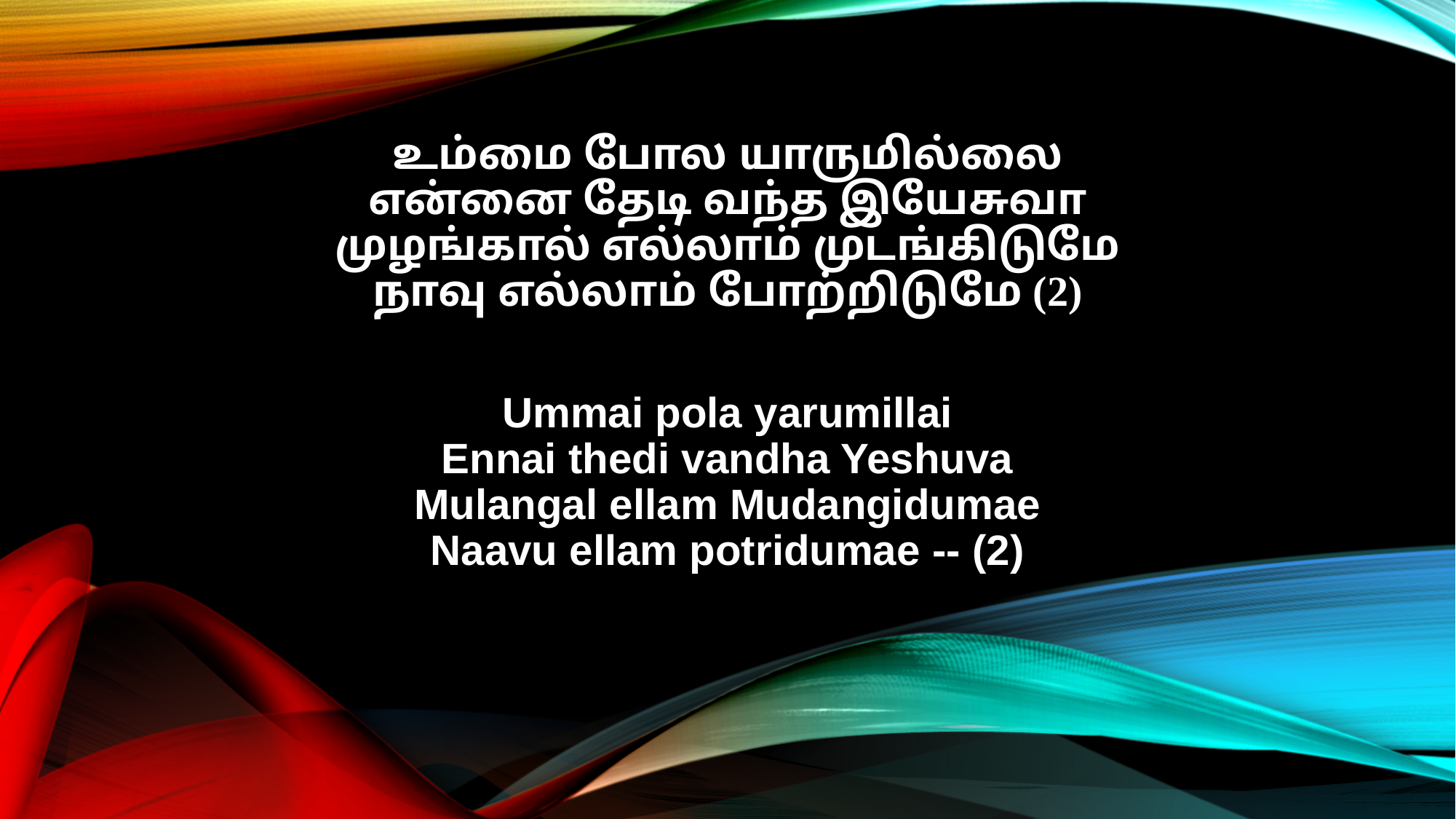

உம்மை போல யாருமில்லை
என்னை தேடி வந்த இயேசுவா
முழங்கால் எல்லாம் முடங்கிடுமே
நாவு எல்லாம் போற்றிடுமே (2)

Ummai pola yarumillai
Ennai thedi vandha Yeshuva
Mulangal ellam Mudangidumae
Naavu ellam potridumae -- (2)